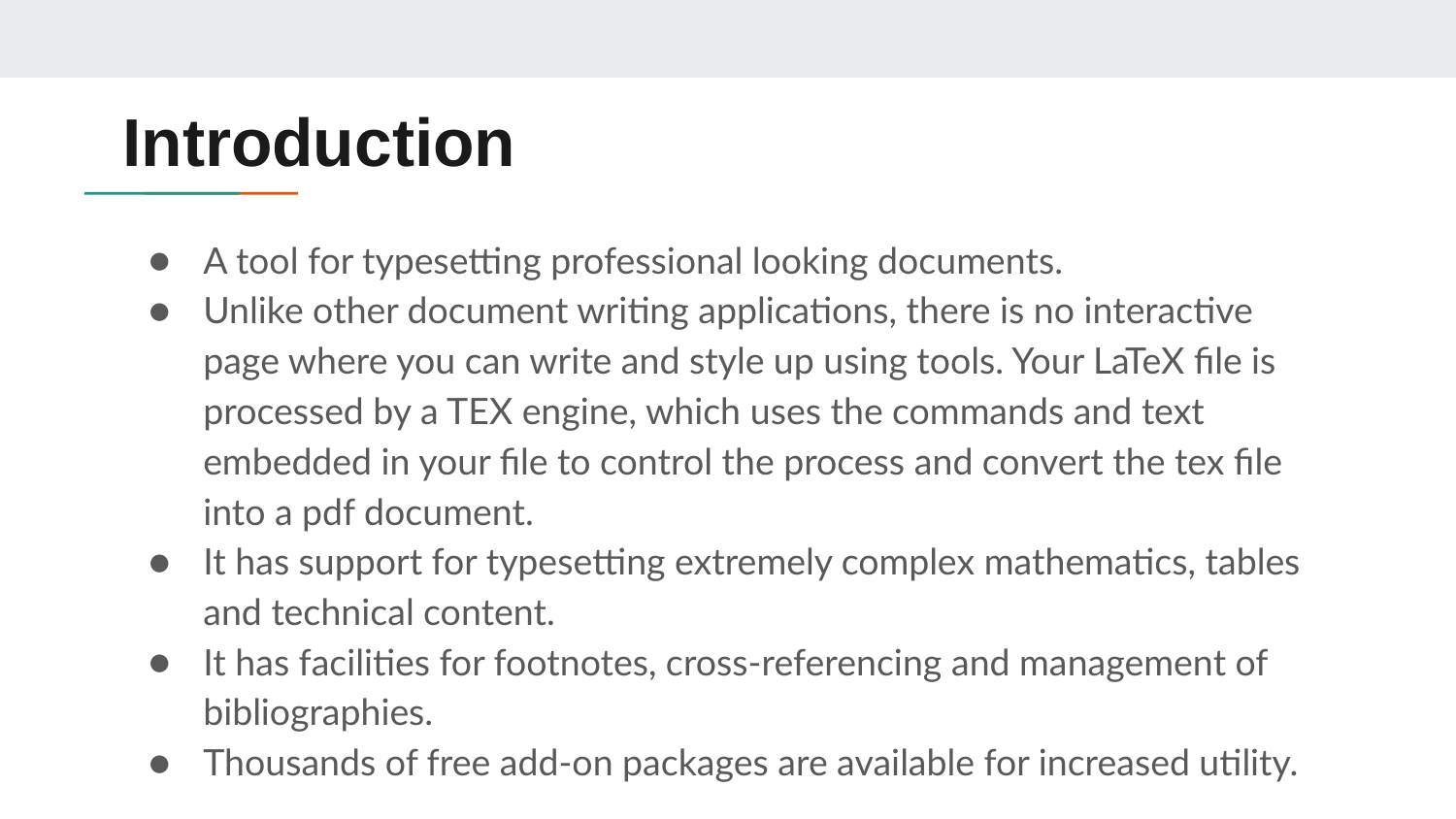

# Introduction
A tool for typesetting professional looking documents.
Unlike other document writing applications, there is no interactive page where you can write and style up using tools. Your LaTeX file is processed by a TEX engine, which uses the commands and text embedded in your file to control the process and convert the tex file into a pdf document.
It has support for typesetting extremely complex mathematics, tables and technical content.
It has facilities for footnotes, cross-referencing and management of bibliographies.
Thousands of free add-on packages are available for increased utility.